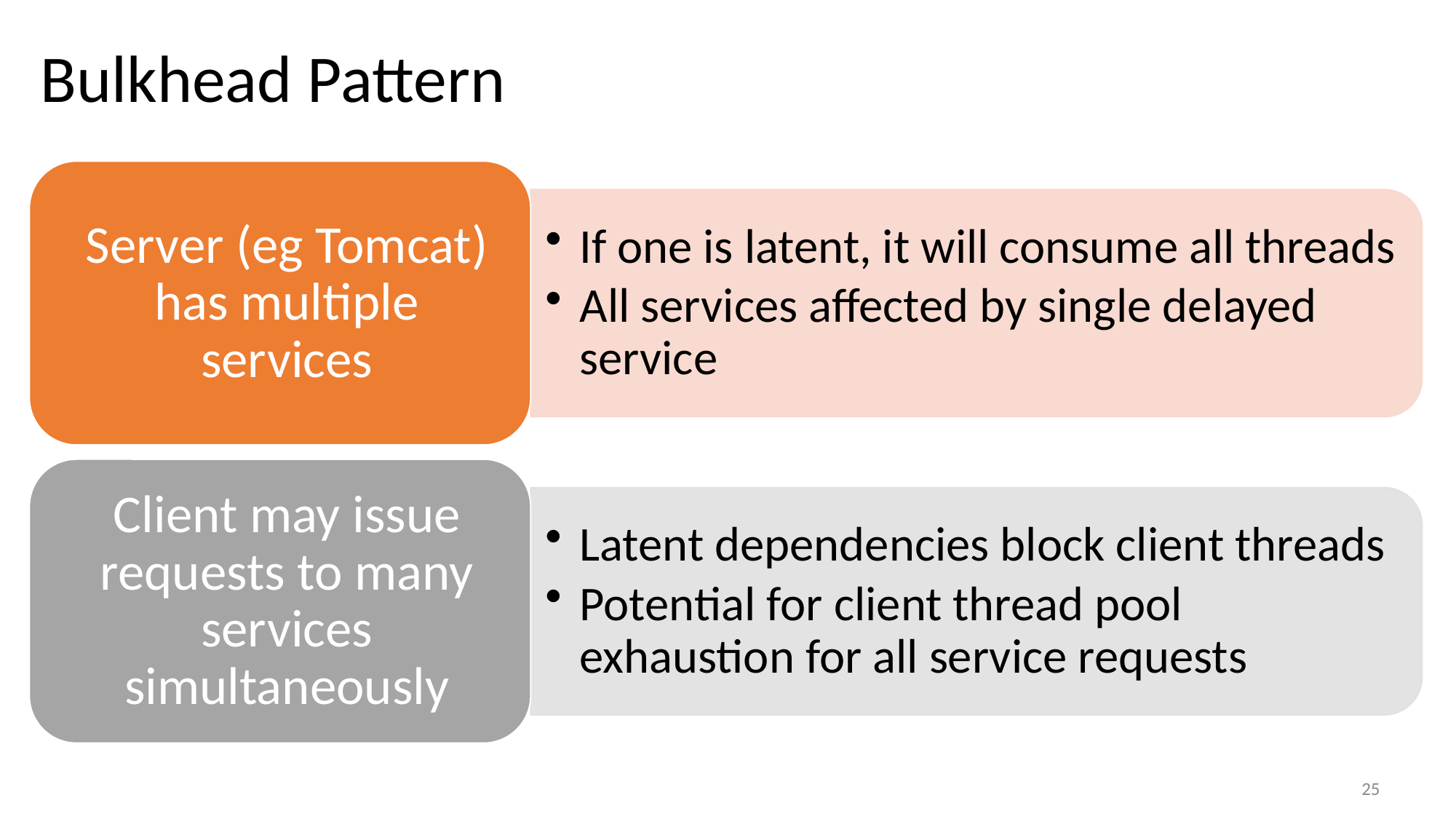

# Bulkhead Pattern
If one is latent, it will consume all threads
All services affected by single delayed service
Server (eg Tomcat) has multiple services
Latent dependencies block client threads
Potential for client thread pool exhaustion for all service requests
Client may issue requests to many services simultaneously